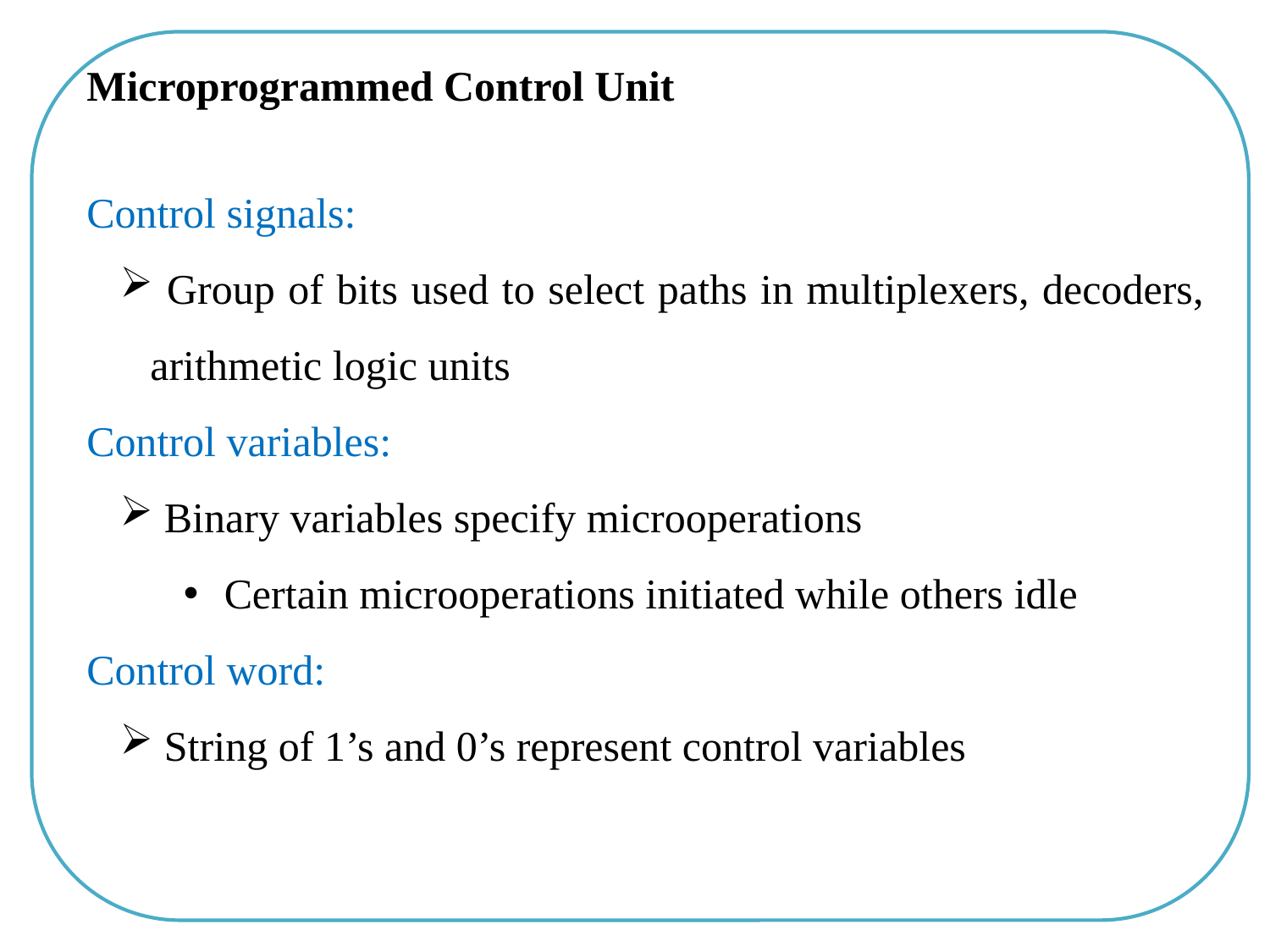

Microprogrammed Control Unit

Control signals:
 Group of bits used to select paths in multiplexers, decoders, arithmetic logic units
Control variables:
 Binary variables specify microoperations
 Certain microoperations initiated while others idle
Control word:
 String of 1’s and 0’s represent control variables